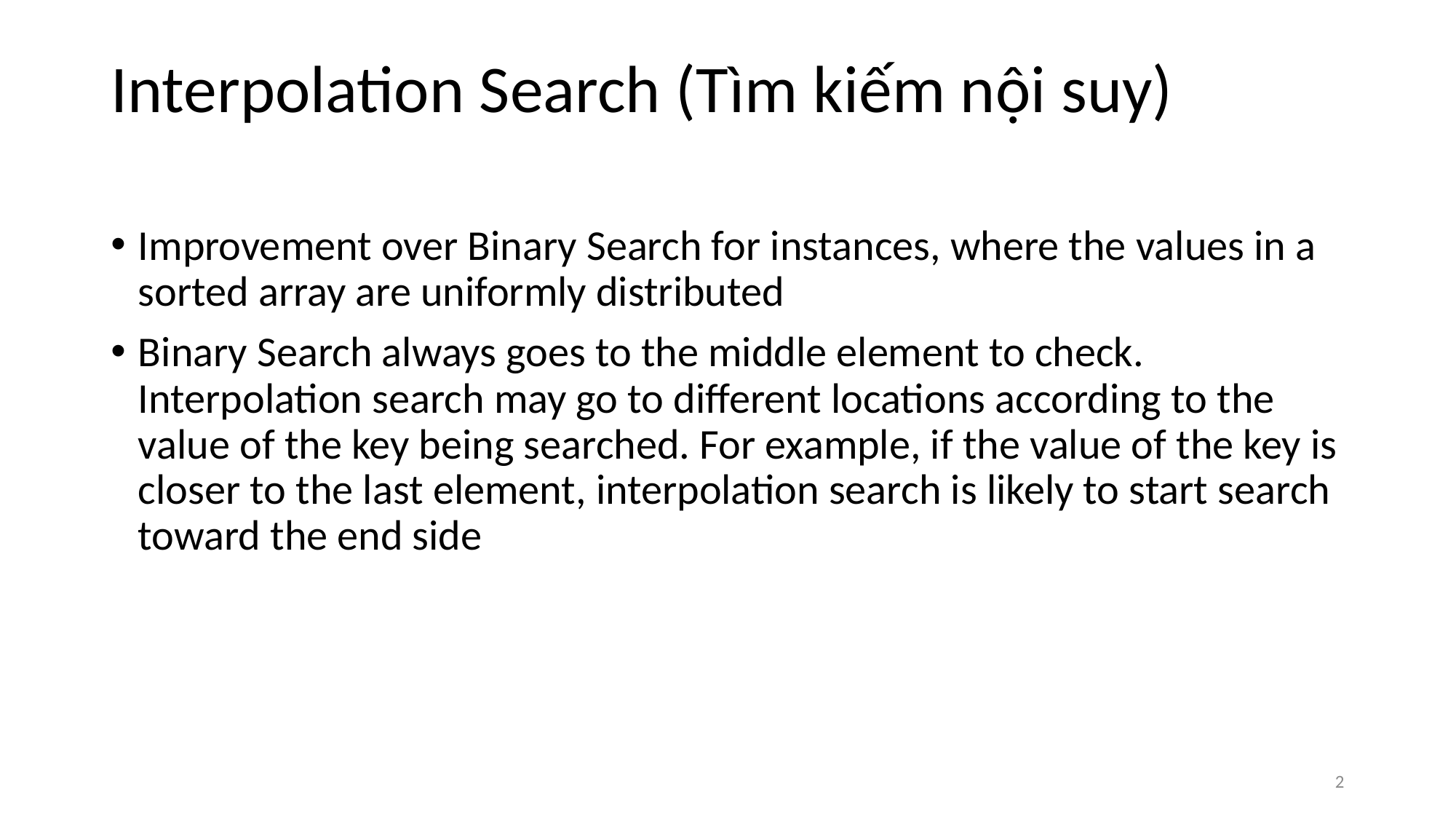

# Interpolation Search (Tìm kiếm nội suy)
Improvement over Binary Search for instances, where the values in a sorted array are uniformly distributed
Binary Search always goes to the middle element to check. Interpolation search may go to different locations according to the value of the key being searched. For example, if the value of the key is closer to the last element, interpolation search is likely to start search toward the end side

2